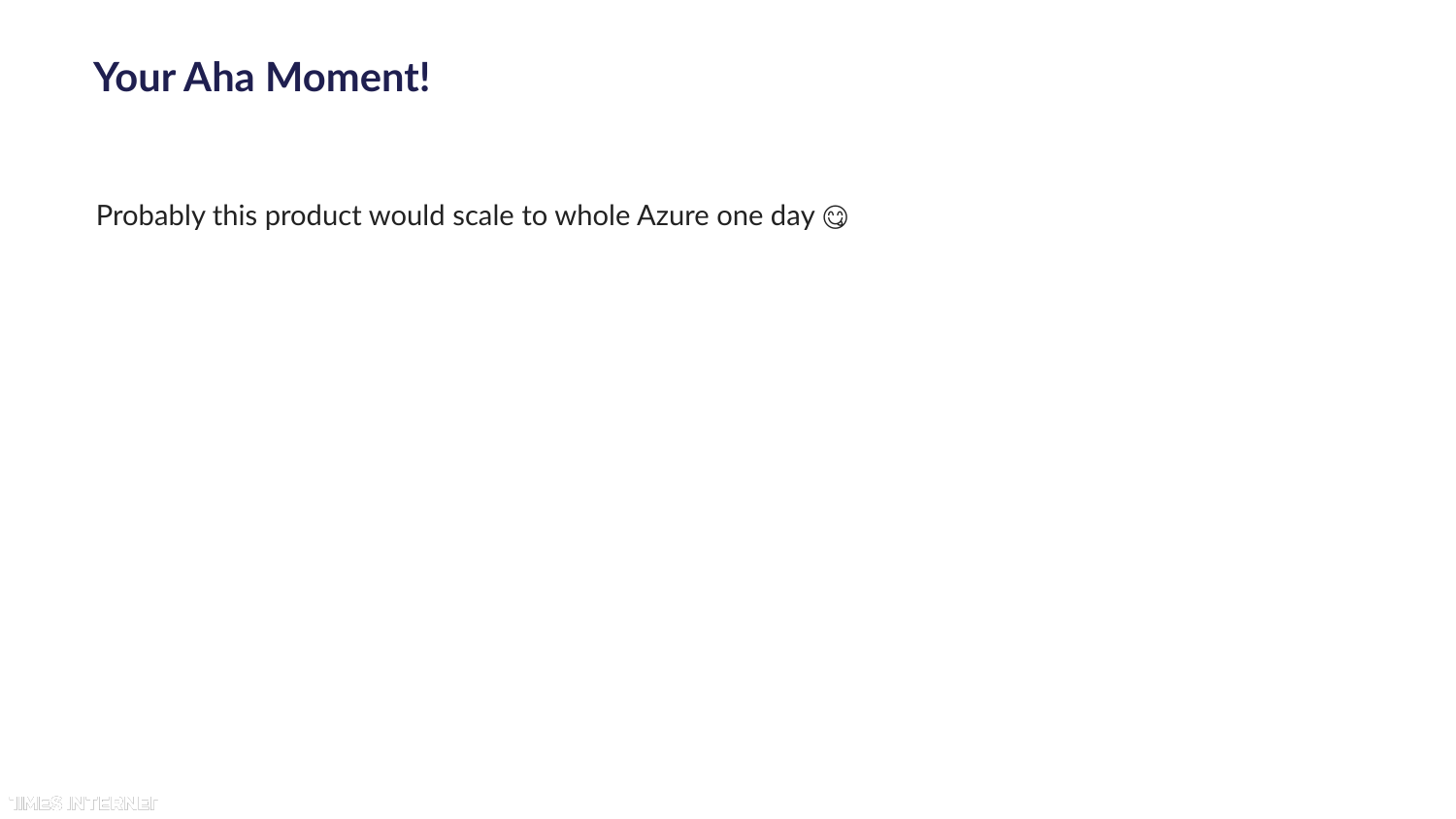

# Your Aha Moment!
Probably this product would scale to whole Azure one day 😋